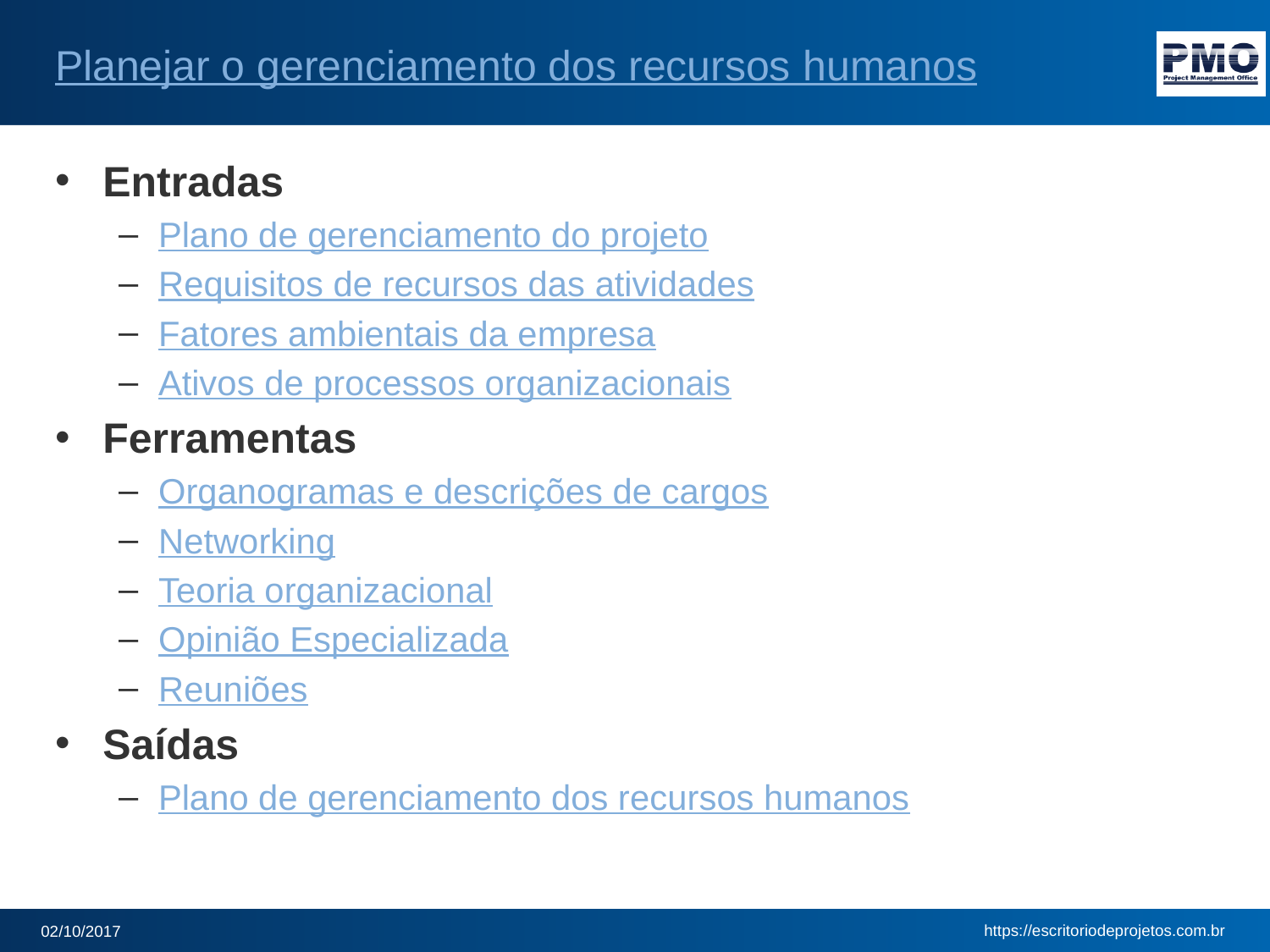

# Planejar o gerenciamento dos recursos humanos
Entradas
Plano de gerenciamento do projeto
Requisitos de recursos das atividades
Fatores ambientais da empresa
Ativos de processos organizacionais
Ferramentas
Organogramas e descrições de cargos
Networking
Teoria organizacional
Opinião Especializada
Reuniões
Saídas
Plano de gerenciamento dos recursos humanos